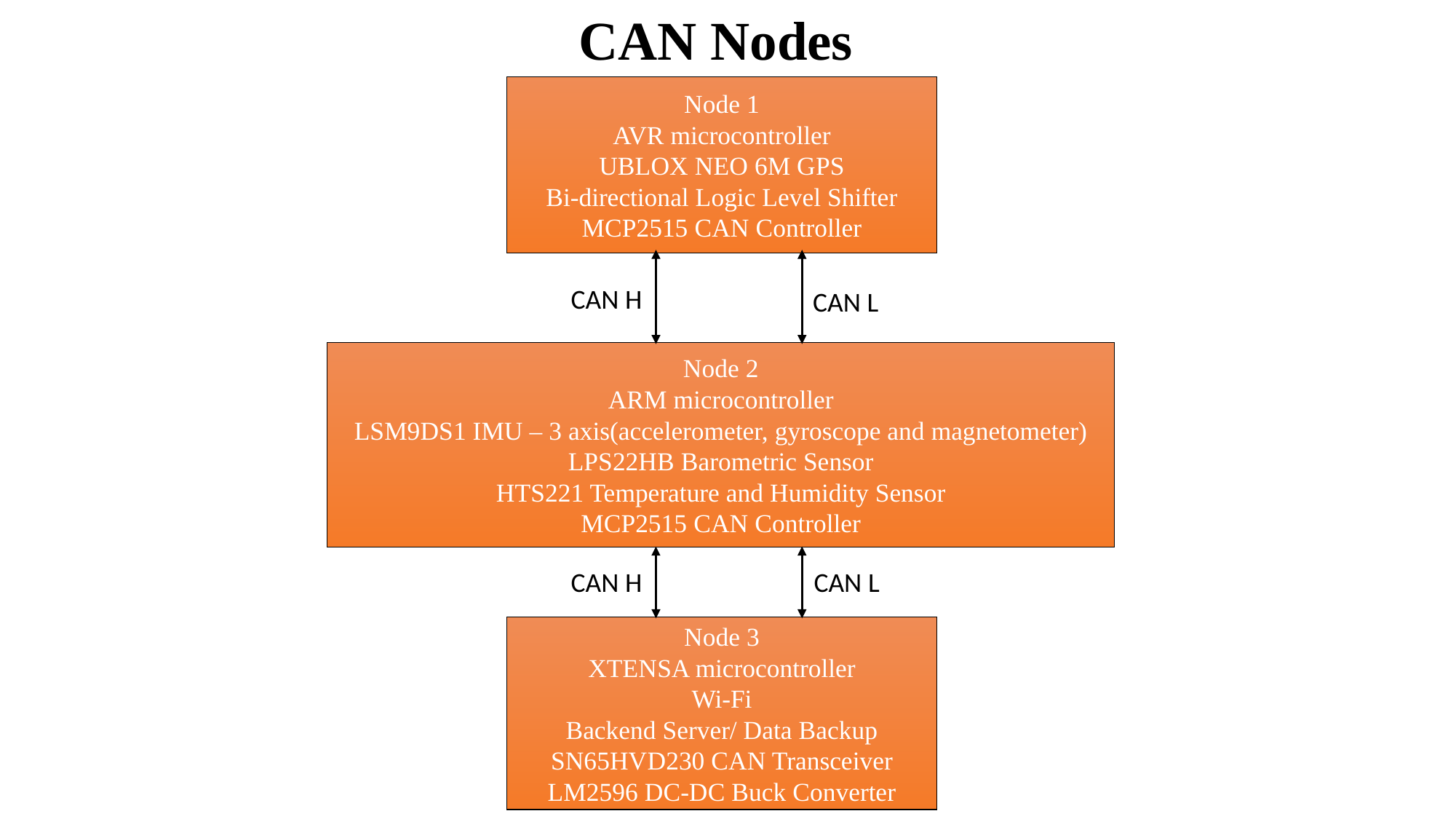

CAN Nodes
Node 1
AVR microcontroller
UBLOX NEO 6M GPS
Bi-directional Logic Level Shifter
MCP2515 CAN Controller
CAN H
CAN L
Node 2
ARM microcontroller
LSM9DS1 IMU – 3 axis(accelerometer, gyroscope and magnetometer)
LPS22HB Barometric Sensor
HTS221 Temperature and Humidity Sensor
MCP2515 CAN Controller
CAN H
CAN L
Node 3
Node 3
XTENSA microcontroller
Wi-Fi
Backend Server/ Data Backup
SN65HVD230 CAN Transceiver
LM2596 DC-DC Buck Converter